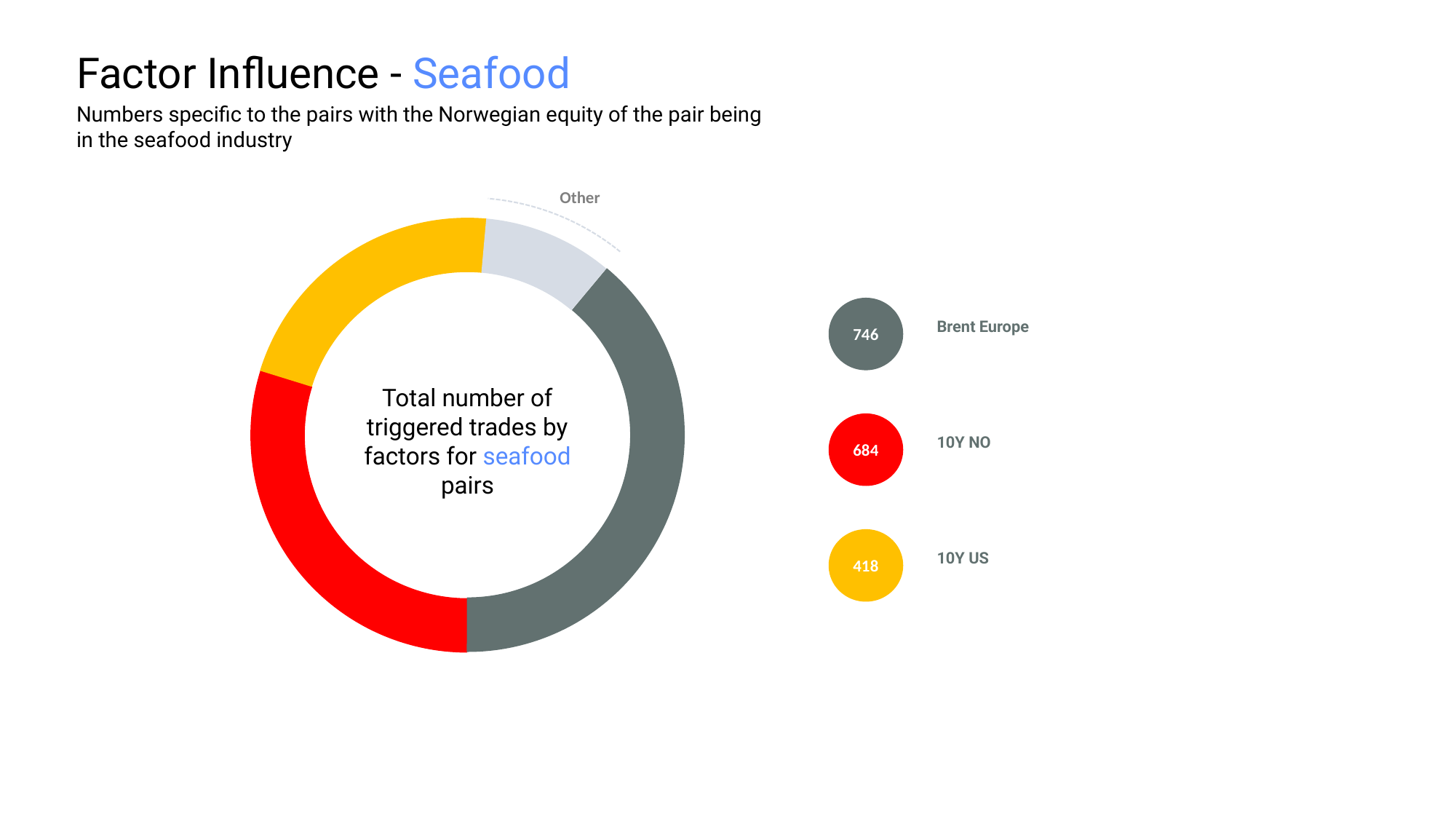

Factor Influence - Seafood
Numbers specific to the pairs with the Norwegian equity of the pair being in the seafood industry

Other

Brent Europe
746

Total number of triggered trades by factors for seafood pairs

10Y NO
684

10Y US
418